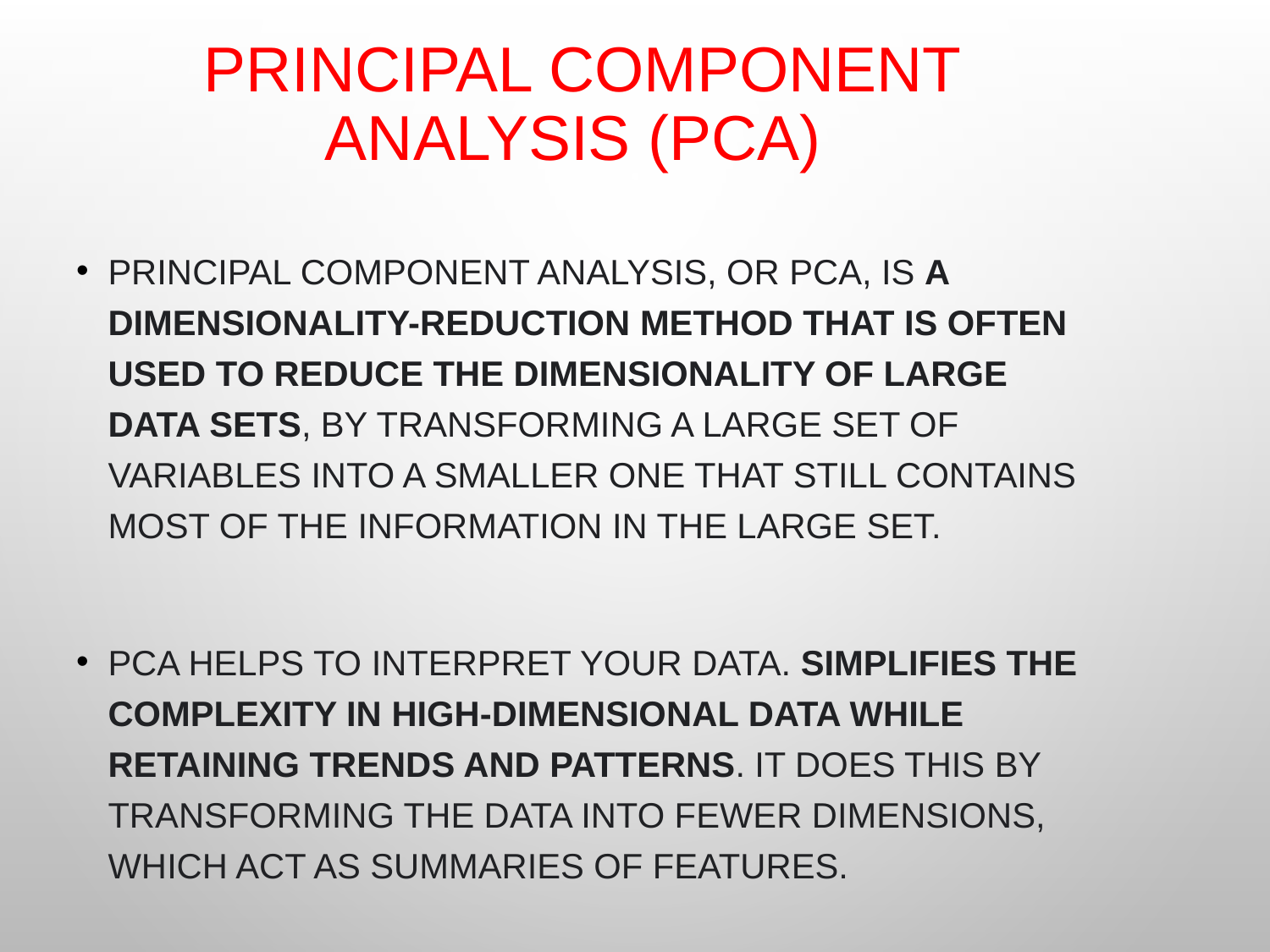

# Principal component analysis (PCA)

Principal Component Analysis, or PCA, is a dimensionality-reduction method that is often used to reduce the dimensionality of large data sets, by transforming a large set of variables into a smaller one that still contains most of the information in the large set.

PCA helps to interpret your data. simplifies the complexity in high-dimensional data while retaining trends and patterns. It does this by transforming the data into fewer dimensions, which act as summaries of features.